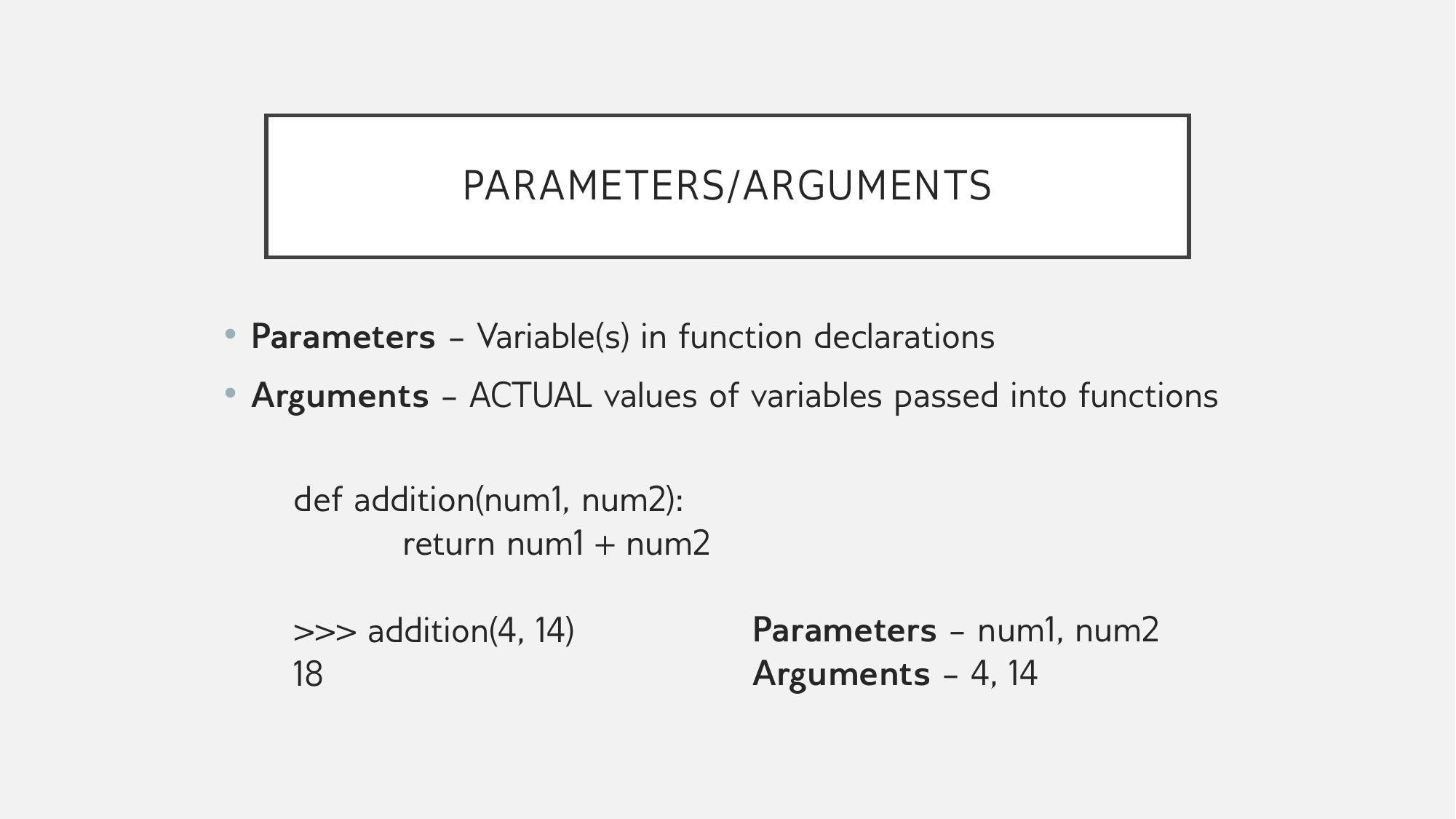

# Parameters/arguments
Parameters – Variable(s) in function declarations
Arguments – ACTUAL values of variables passed into functions
def addition(num1, num2):
	return num1 + num2

>>> addition(4, 14)
18

Parameters – num1, num2
Arguments – 4, 14